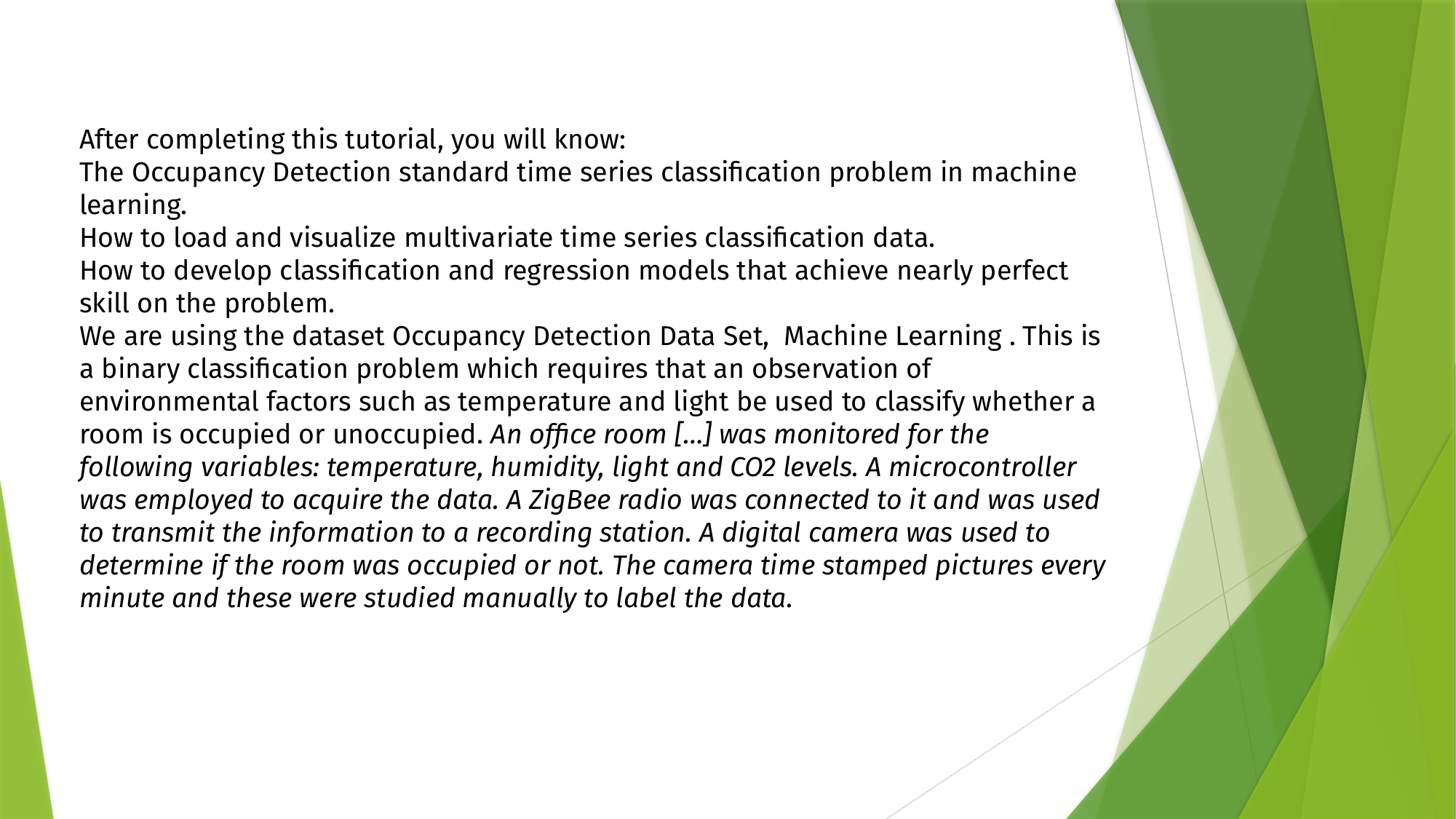

After completing this tutorial, you will know:
The Occupancy Detection standard time series classification problem in machine learning.
How to load and visualize multivariate time series classification data.
How to develop classification and regression models that achieve nearly perfect skill on the problem.
We are using the dataset Occupancy Detection Data Set,  Machine Learning . This is a binary classification problem which requires that an observation of environmental factors such as temperature and light be used to classify whether a room is occupied or unoccupied. An office room […] was monitored for the following variables: temperature, humidity, light and CO2 levels. A microcontroller was employed to acquire the data. A ZigBee radio was connected to it and was used to transmit the information to a recording station. A digital camera was used to determine if the room was occupied or not. The camera time stamped pictures every minute and these were studied manually to label the data.